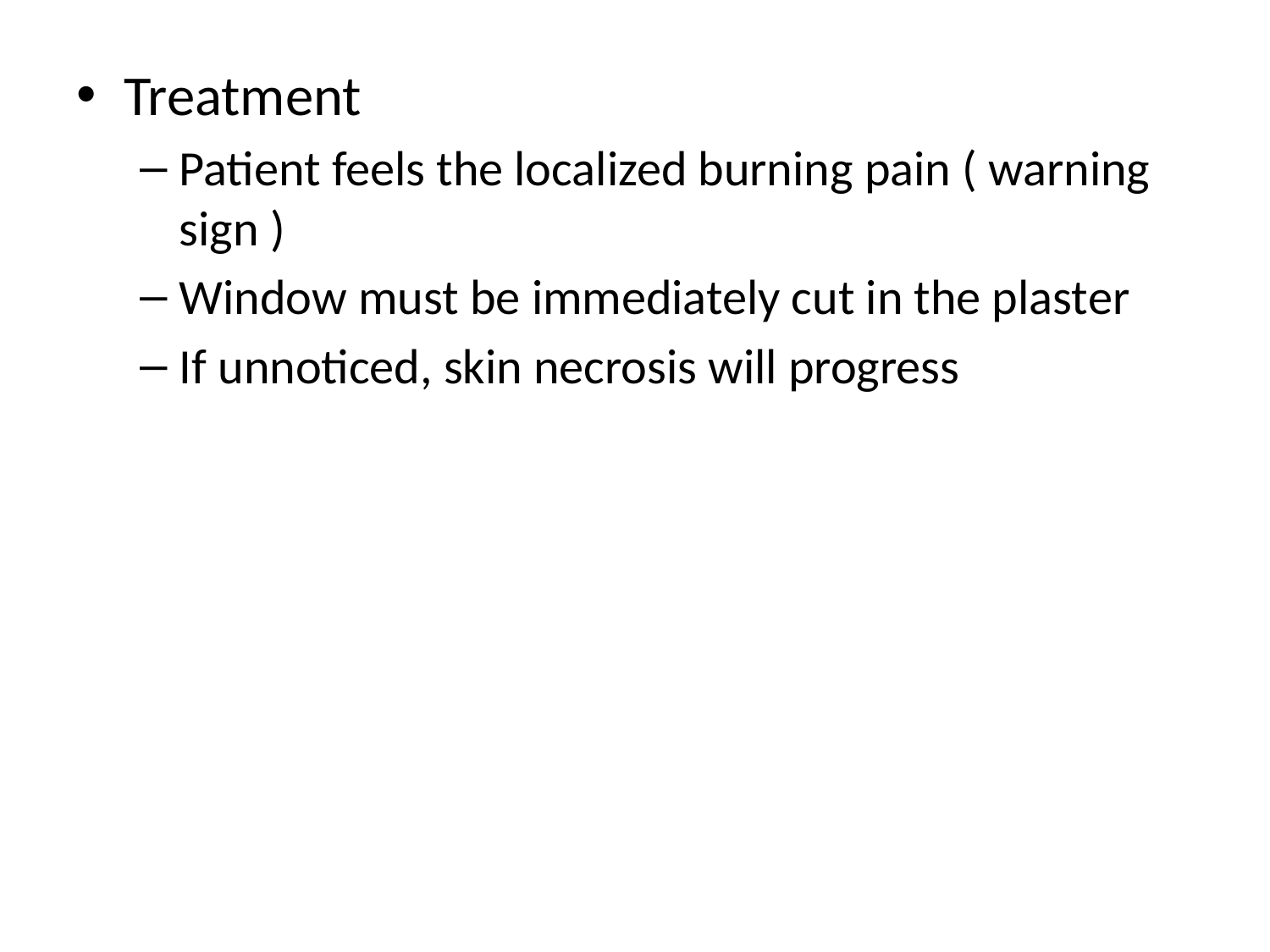

Treatment
Patient feels the localized burning pain ( warning sign )
Window must be immediately cut in the plaster
If unnoticed, skin necrosis will progress